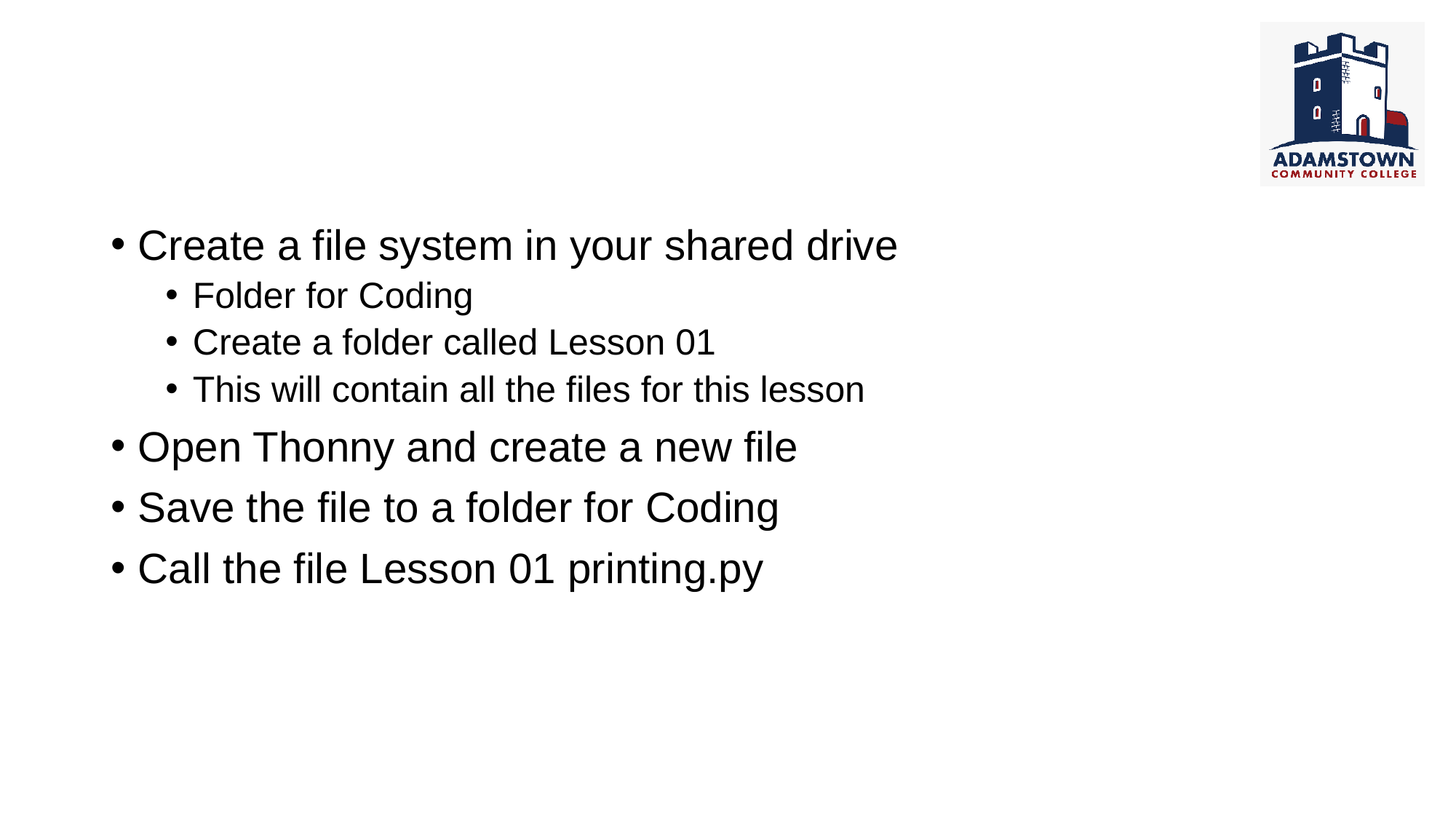

#
Create a file system in your shared drive
Folder for Coding
Create a folder called Lesson 01
This will contain all the files for this lesson
Open Thonny and create a new file
Save the file to a folder for Coding
Call the file Lesson 01 printing.py